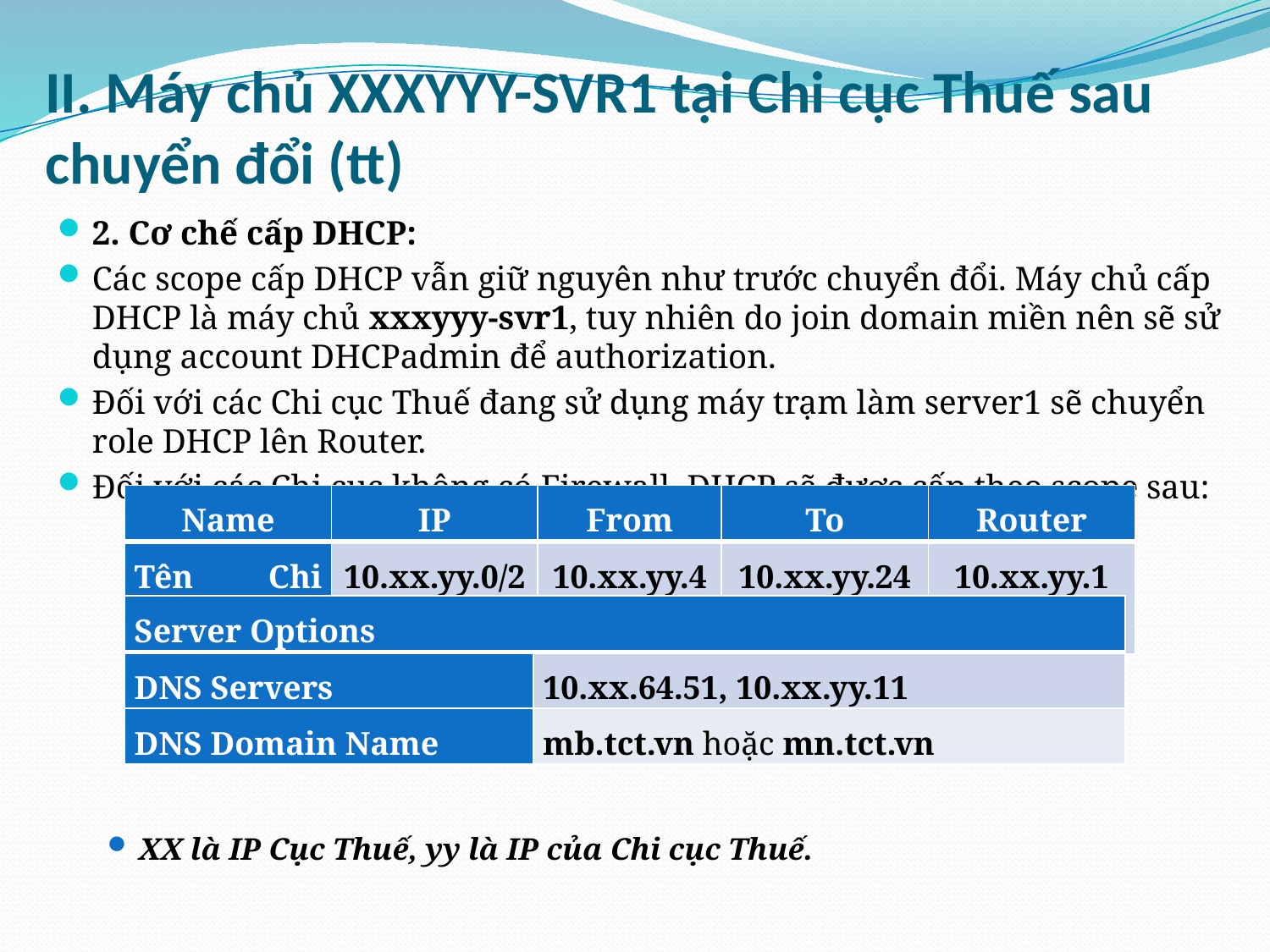

# II. Máy chủ XXXYYY-SVR1 tại Chi cục Thuế sau chuyển đổi (tt)
2. Cơ chế cấp DHCP:
Các scope cấp DHCP vẫn giữ nguyên như trước chuyển đổi. Máy chủ cấp DHCP là máy chủ xxxyyy-svr1, tuy nhiên do join domain miền nên sẽ sử dụng account DHCPadmin để authorization.
Đối với các Chi cục Thuế đang sử dụng máy trạm làm server1 sẽ chuyển role DHCP lên Router.
Đối với các Chi cục không có Firewall, DHCP sẽ được cấp theo scope sau:

XX là IP Cục Thuế, yy là IP của Chi cục Thuế.

| Name | IP | From | To | Router |
| --- | --- | --- | --- | --- |
| Tên Chi Cục | 10.xx.yy.0/24 | 10.xx.yy.41 | 10.xx.yy.240 | 10.xx.yy.1 |
| Server Options |  |
| --- | --- |
| DNS Servers | 10.xx.64.51, 10.xx.yy.11 |
| DNS Domain Name | mb.tct.vn hoặc mn.tct.vn |